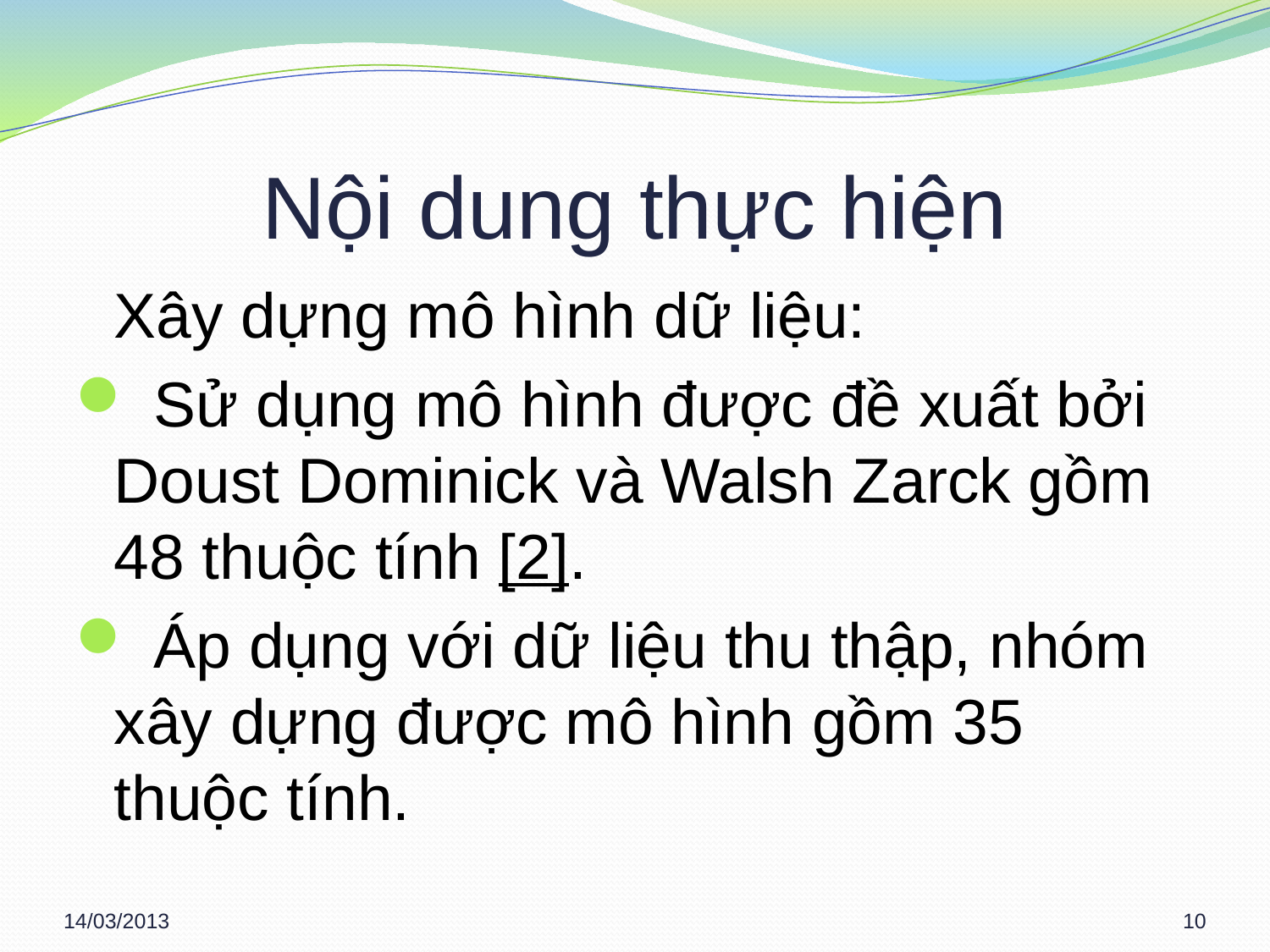

# Nội dung thực hiện
 	Xây dựng mô hình dữ liệu:
 Sử dụng mô hình được đề xuất bởi Doust Dominick và Walsh Zarck gồm 48 thuộc tính [2].
 Áp dụng với dữ liệu thu thập, nhóm xây dựng được mô hình gồm 35 thuộc tính.

14/03/2013
10